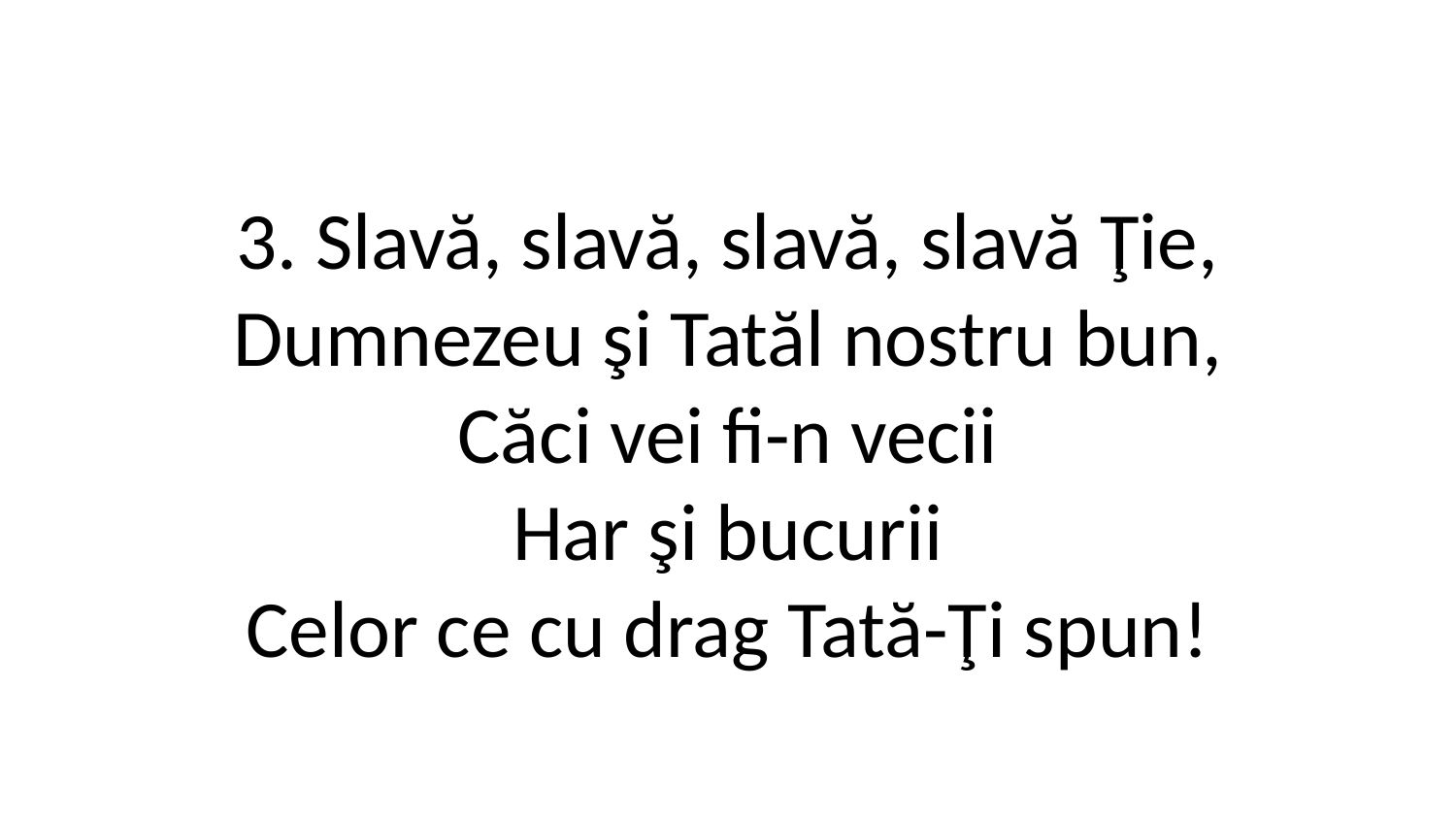

3. Slavă, slavă, slavă, slavă Ţie,
Dumnezeu şi Tatăl nostru bun,
Căci vei fi-n vecii
Har şi bucurii
Celor ce cu drag Tată-Ţi spun!